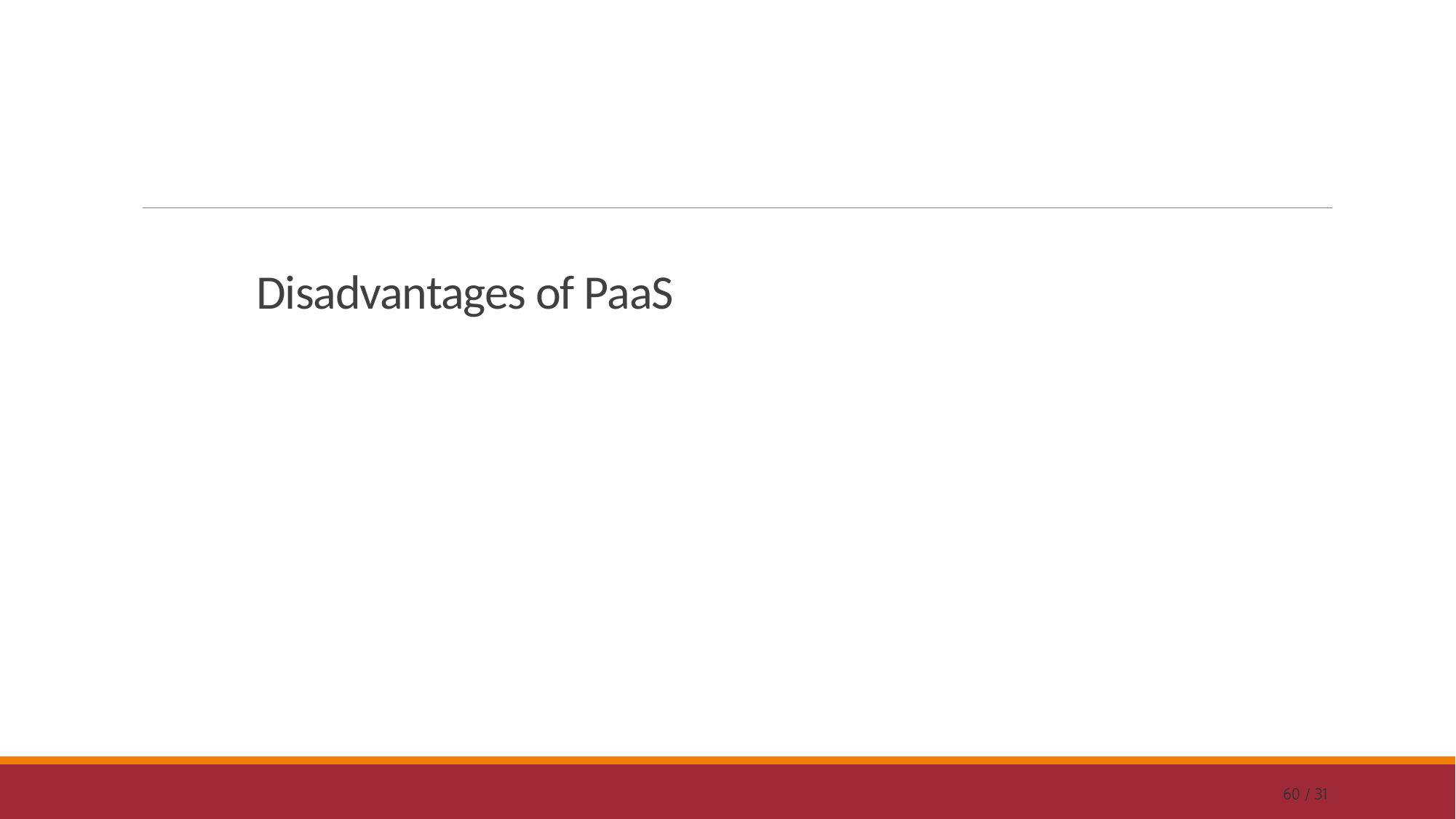

# Disadvantages of PaaS
60 / 31